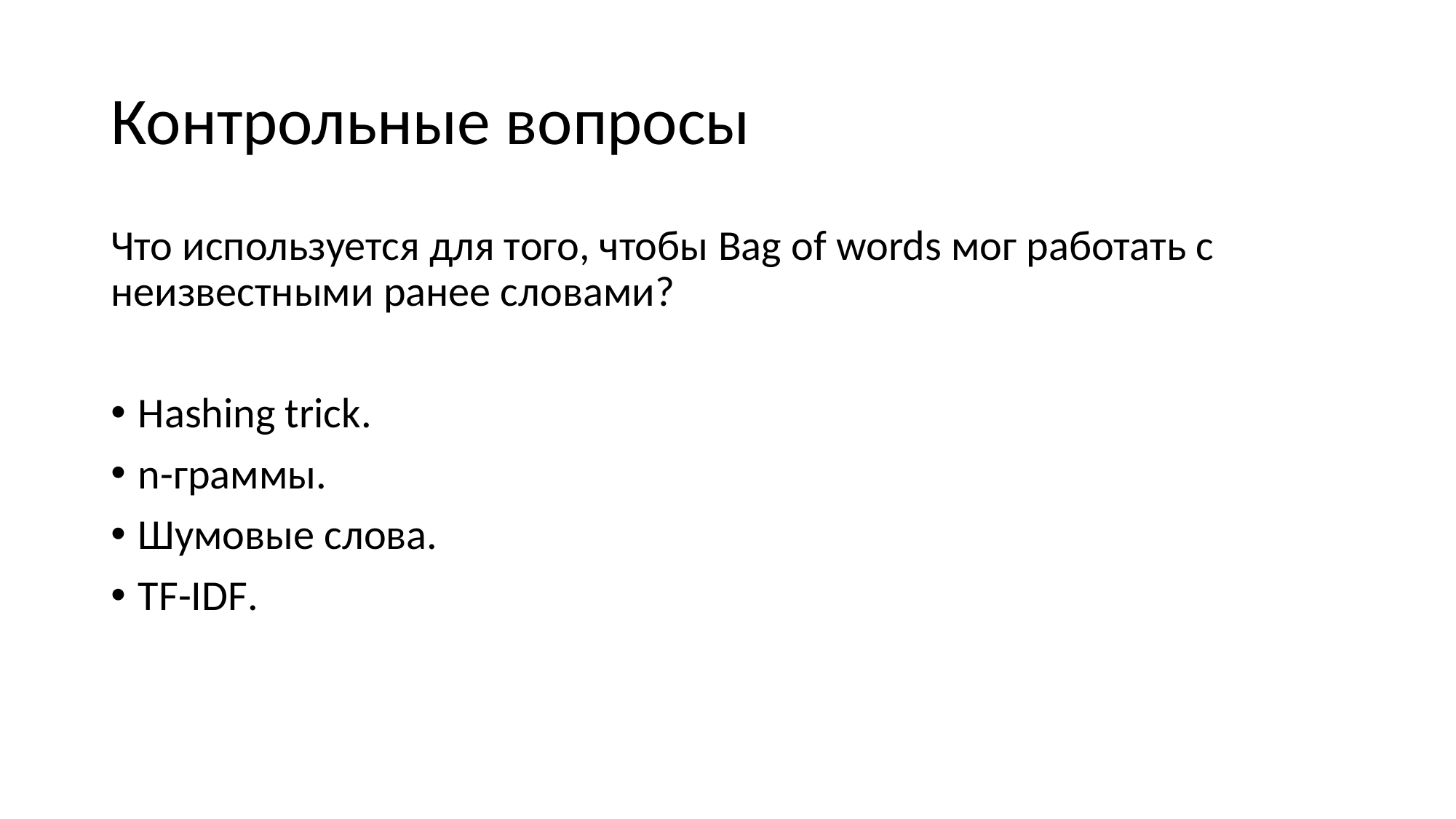

# Контрольные вопросы
Что используется для того, чтобы Bag of words мог работать с неизвестными ранее словами?

Hashing trick.
n-граммы.
Шумовые слова.
TF-IDF.